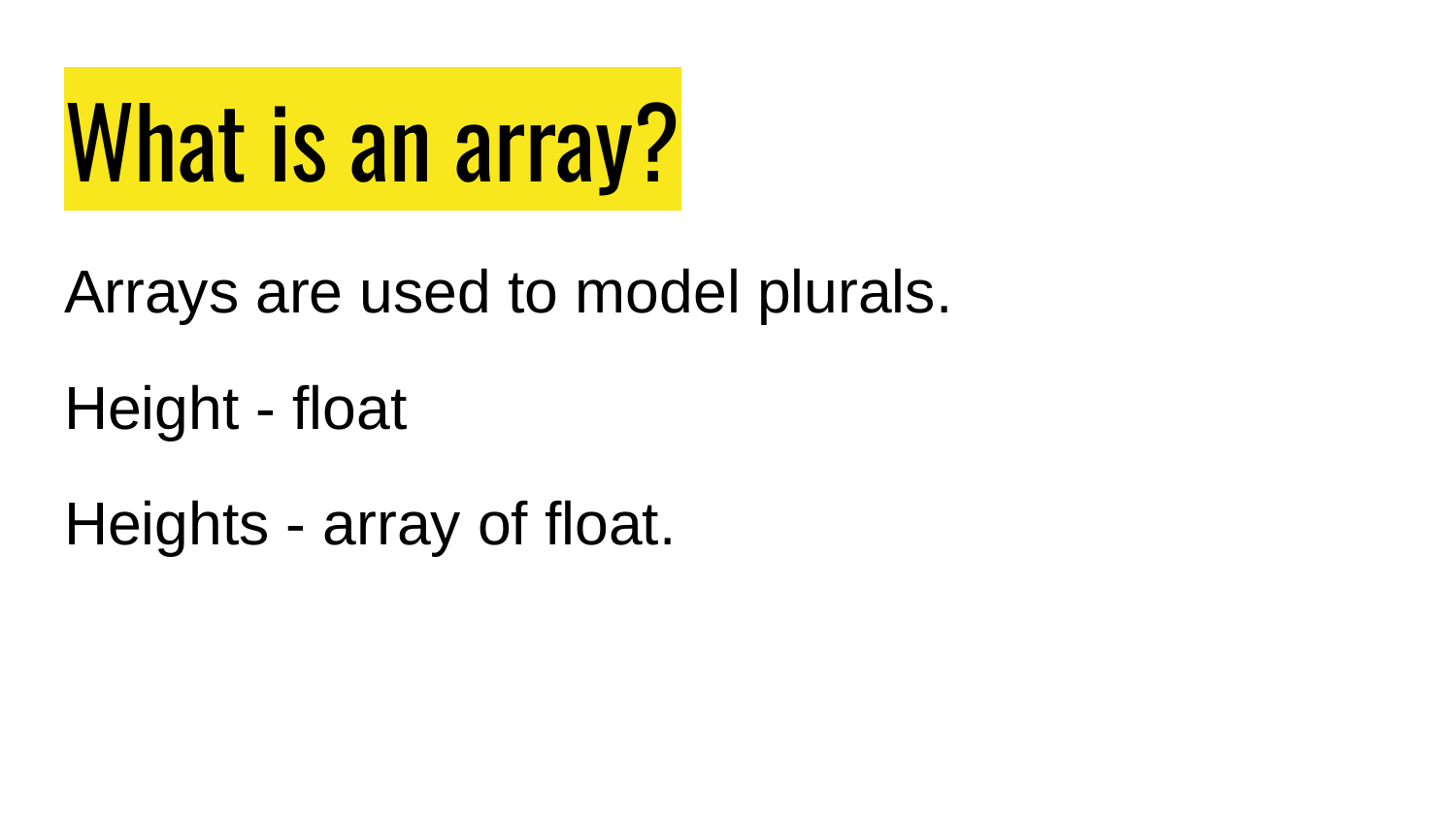

# What is an array?
Arrays are used to model plurals.
Height - float
Heights - array of float.